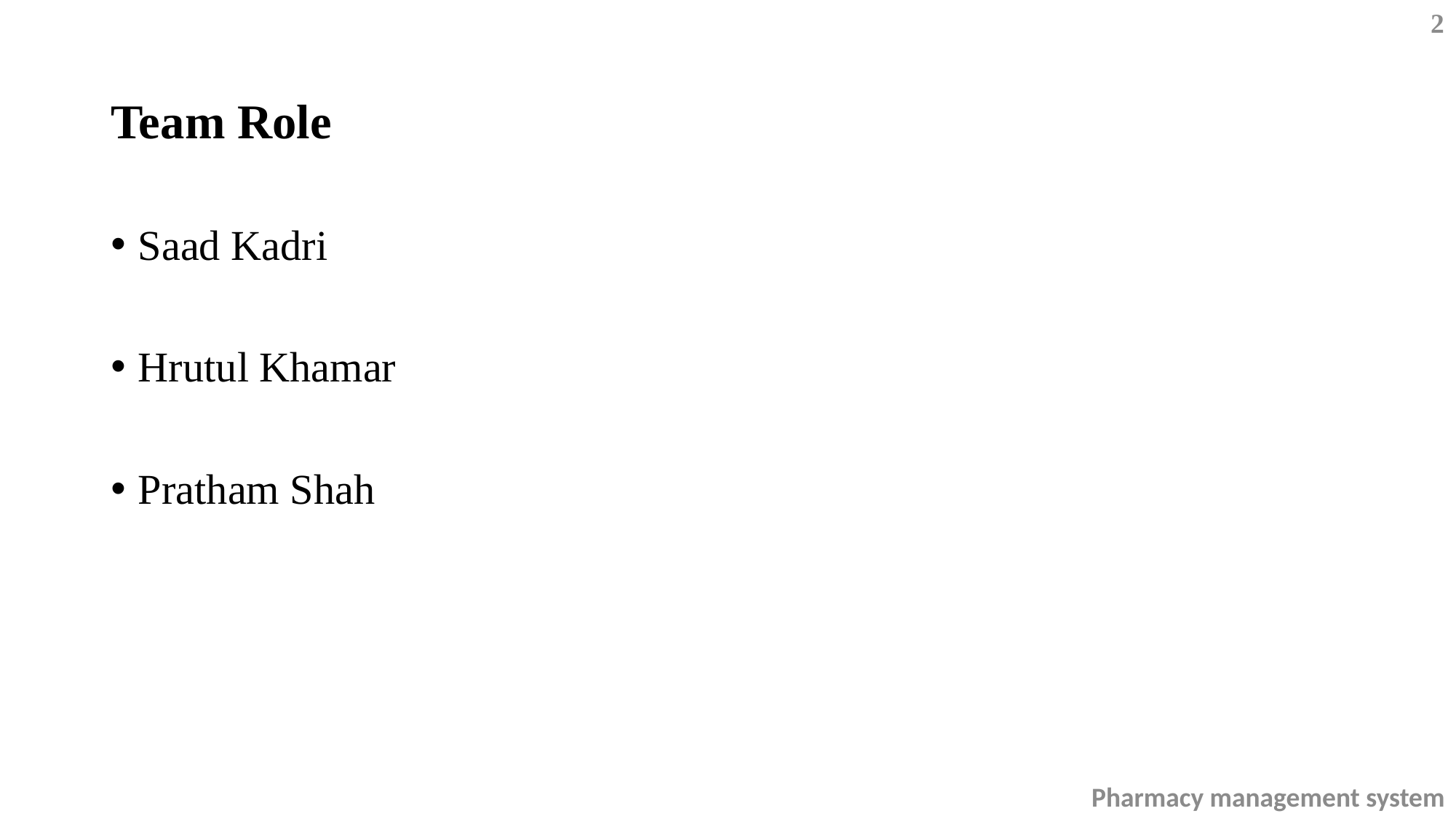

2
# Team Role
Saad Kadri

Hrutul Khamar

Pratham Shah

Pharmacy management system